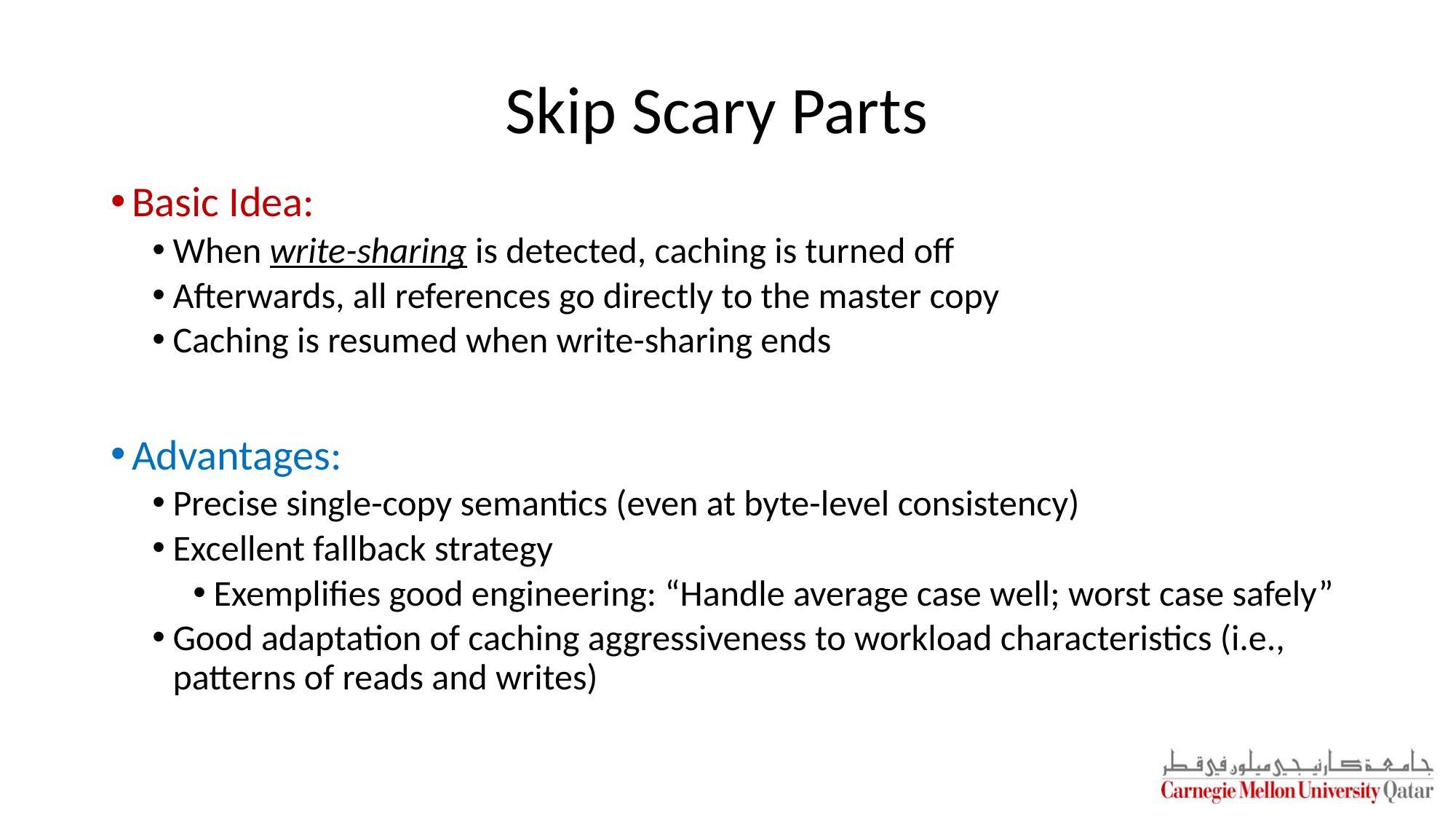

# Skip Scary Parts
Basic Idea:
When write-sharing is detected, caching is turned off
Afterwards, all references go directly to the master copy
Caching is resumed when write-sharing ends

Advantages:
Precise single-copy semantics (even at byte-level consistency)
Excellent fallback strategy
Exemplifies good engineering: “Handle average case well; worst case safely”
Good adaptation of caching aggressiveness to workload characteristics (i.e., patterns of reads and writes)